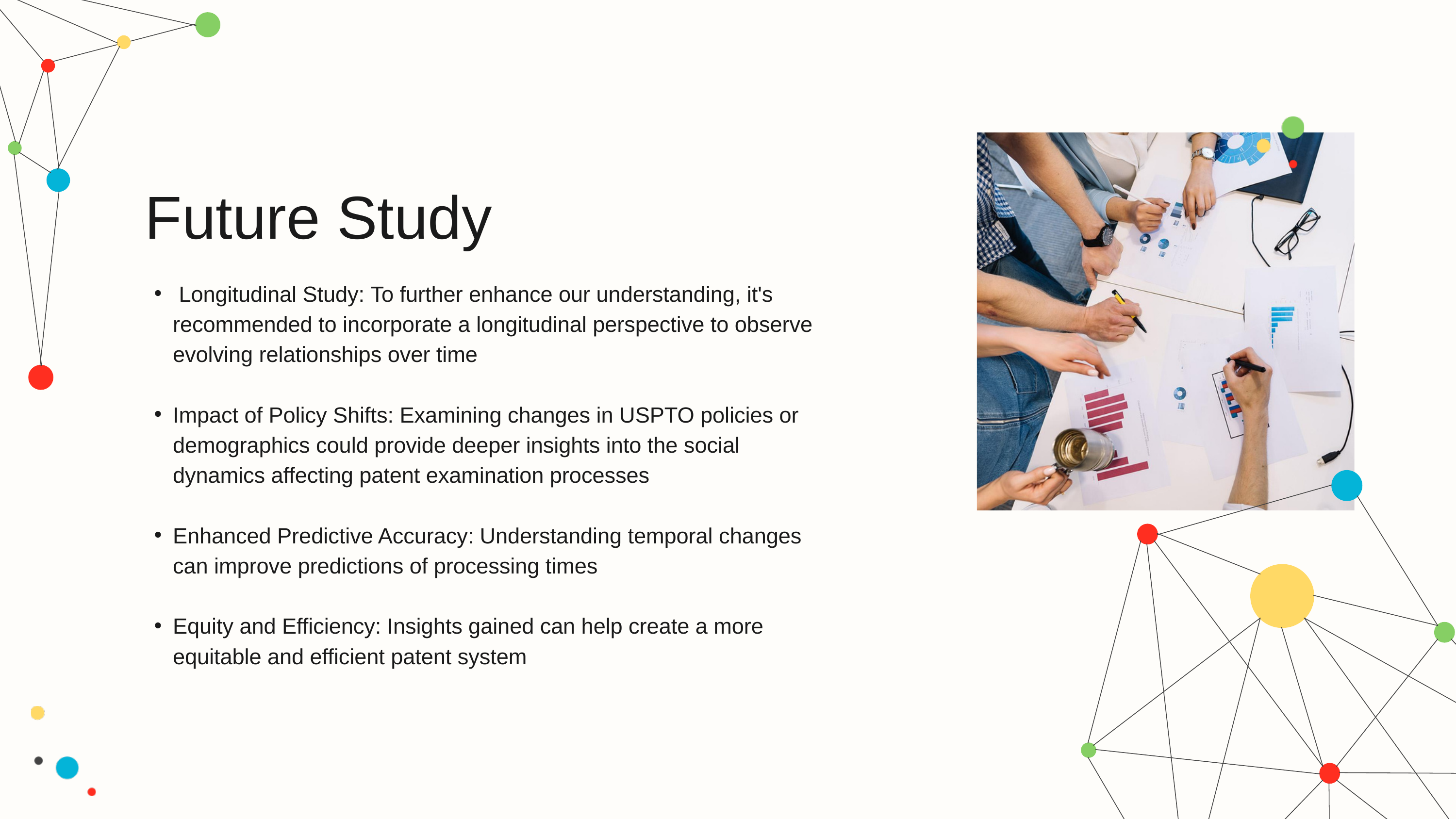

Future Study

 Longitudinal Study: To further enhance our understanding, it's recommended to incorporate a longitudinal perspective to observe evolving relationships over time

Impact of Policy Shifts: Examining changes in USPTO policies or demographics could provide deeper insights into the social dynamics affecting patent examination processes

Enhanced Predictive Accuracy: Understanding temporal changes can improve predictions of processing times

Equity and Efficiency: Insights gained can help create a more equitable and efficient patent system